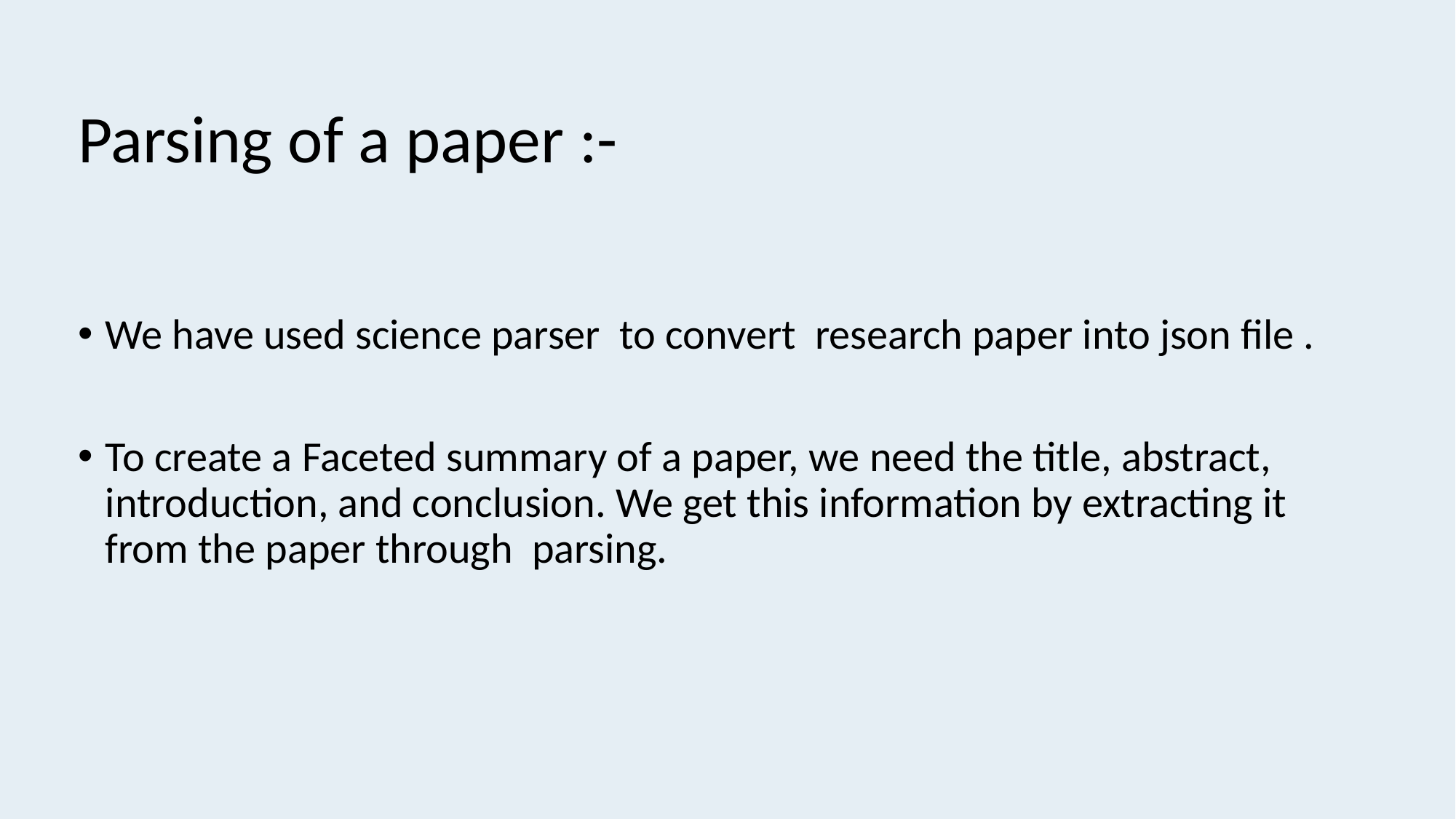

# Parsing of a paper :-

We have used science parser  to convert  research paper into json file .

To create a Faceted summary of a paper, we need the title, abstract, introduction, and conclusion. We get this information by extracting it from the paper through  parsing.